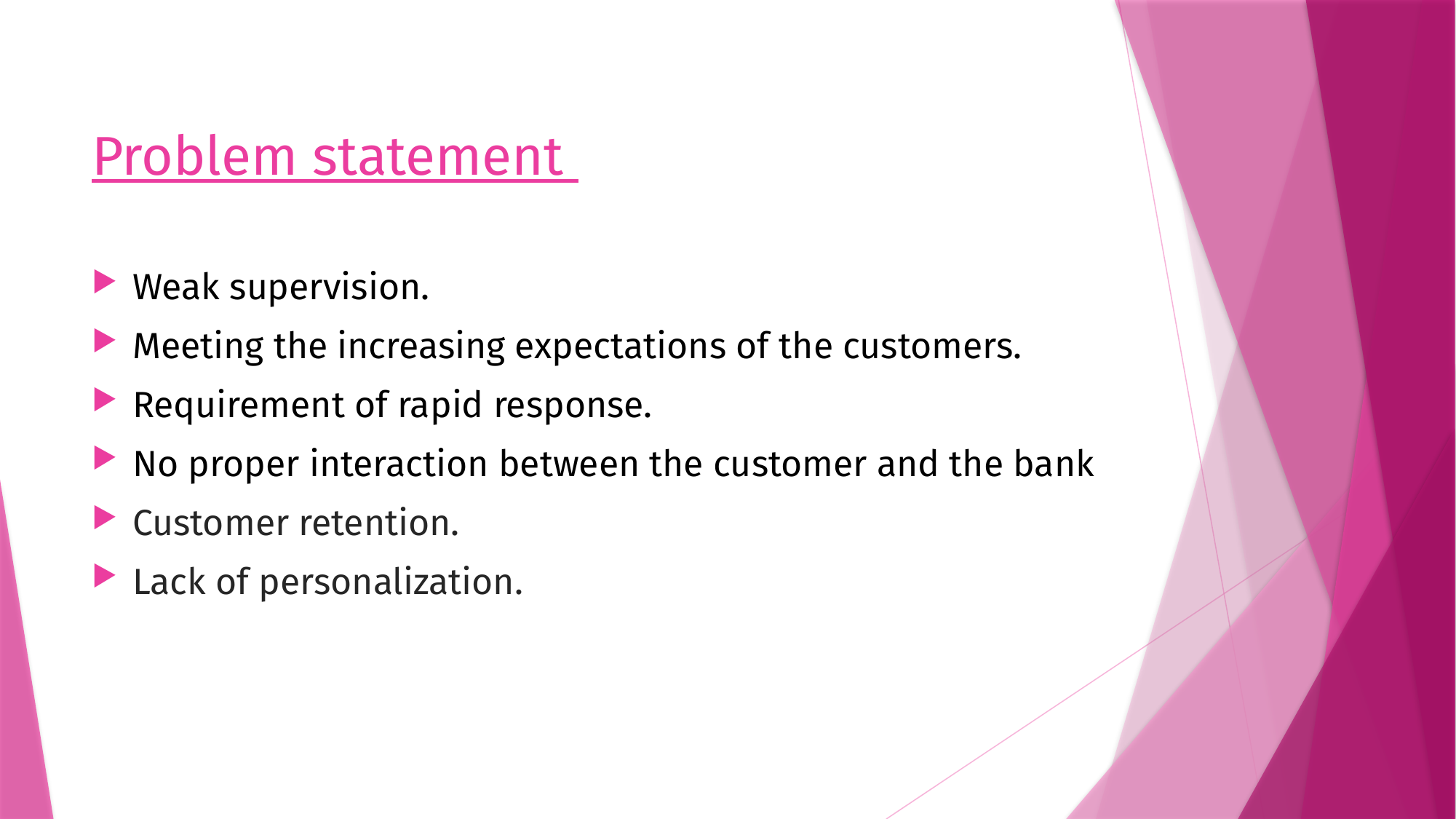

# Problem statement
Weak supervision.
Meeting the increasing expectations of the customers.
Requirement of rapid response.
No proper interaction between the customer and the bank
Customer retention.
Lack of personalization.